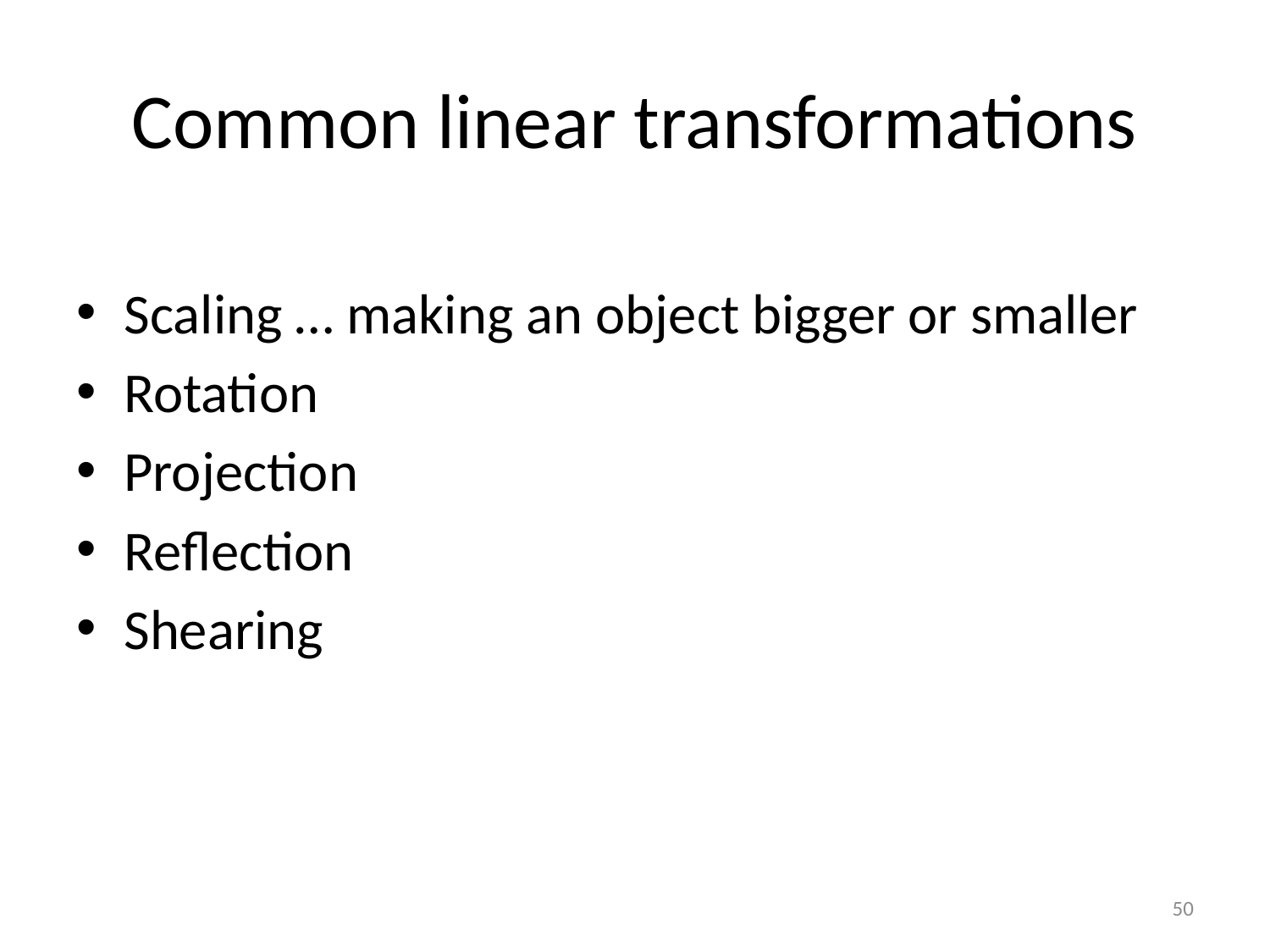

# Common linear transformations
Scaling … making an object bigger or smaller
Rotation
Projection
Reflection
Shearing
50